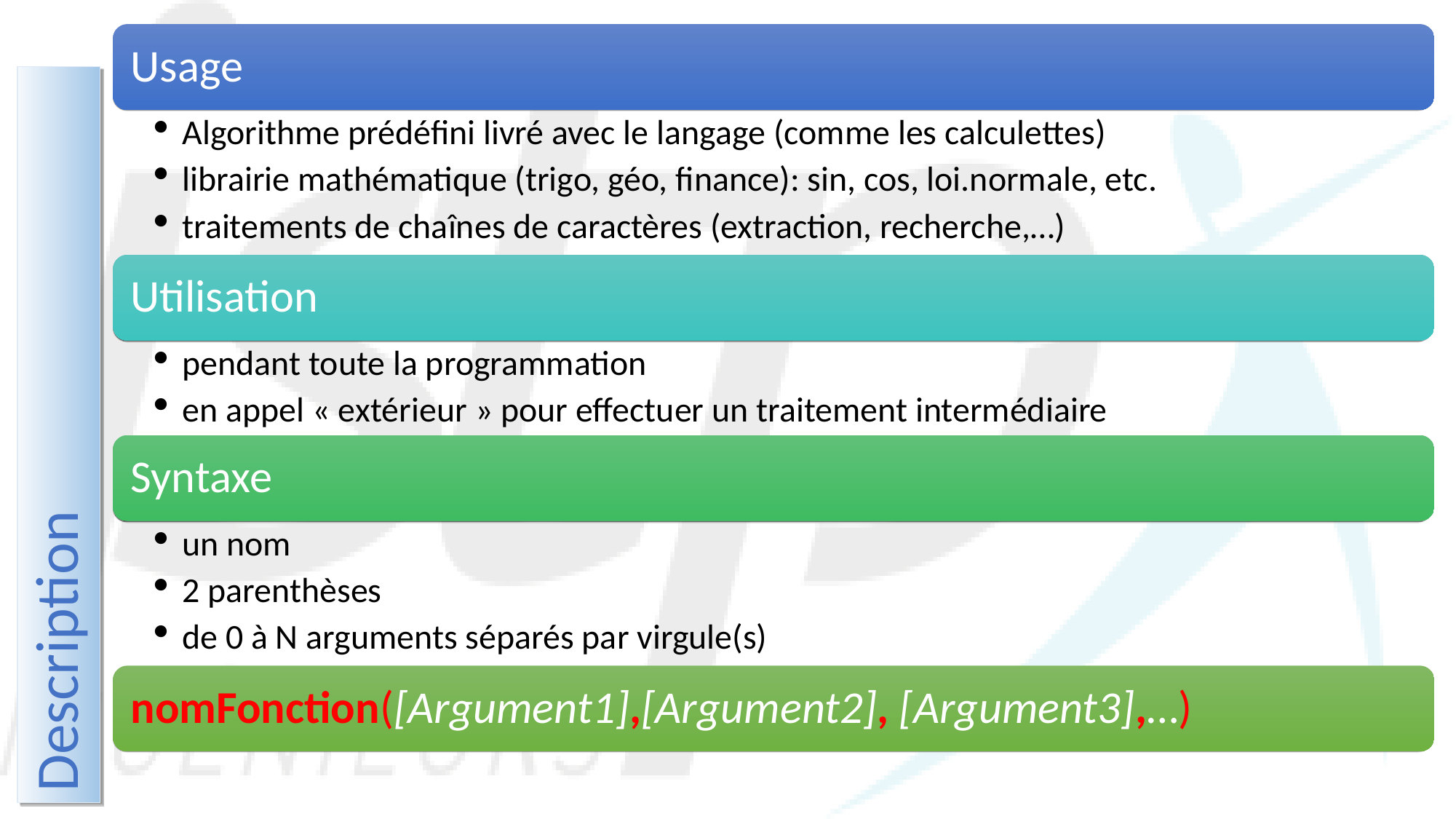

Usage
Algorithme prédéfini livré avec le langage (comme les calculettes)
librairie mathématique (trigo, géo, finance): sin, cos, loi.normale, etc.
traitements de chaînes de caractères (extraction, recherche,…)
Utilisation
pendant toute la programmation
en appel « extérieur » pour effectuer un traitement intermédiaire
Syntaxe
un nom
2 parenthèses
de 0 à N arguments séparés par virgule(s)
nomFonction([Argument1],[Argument2], [Argument3],…)
Description